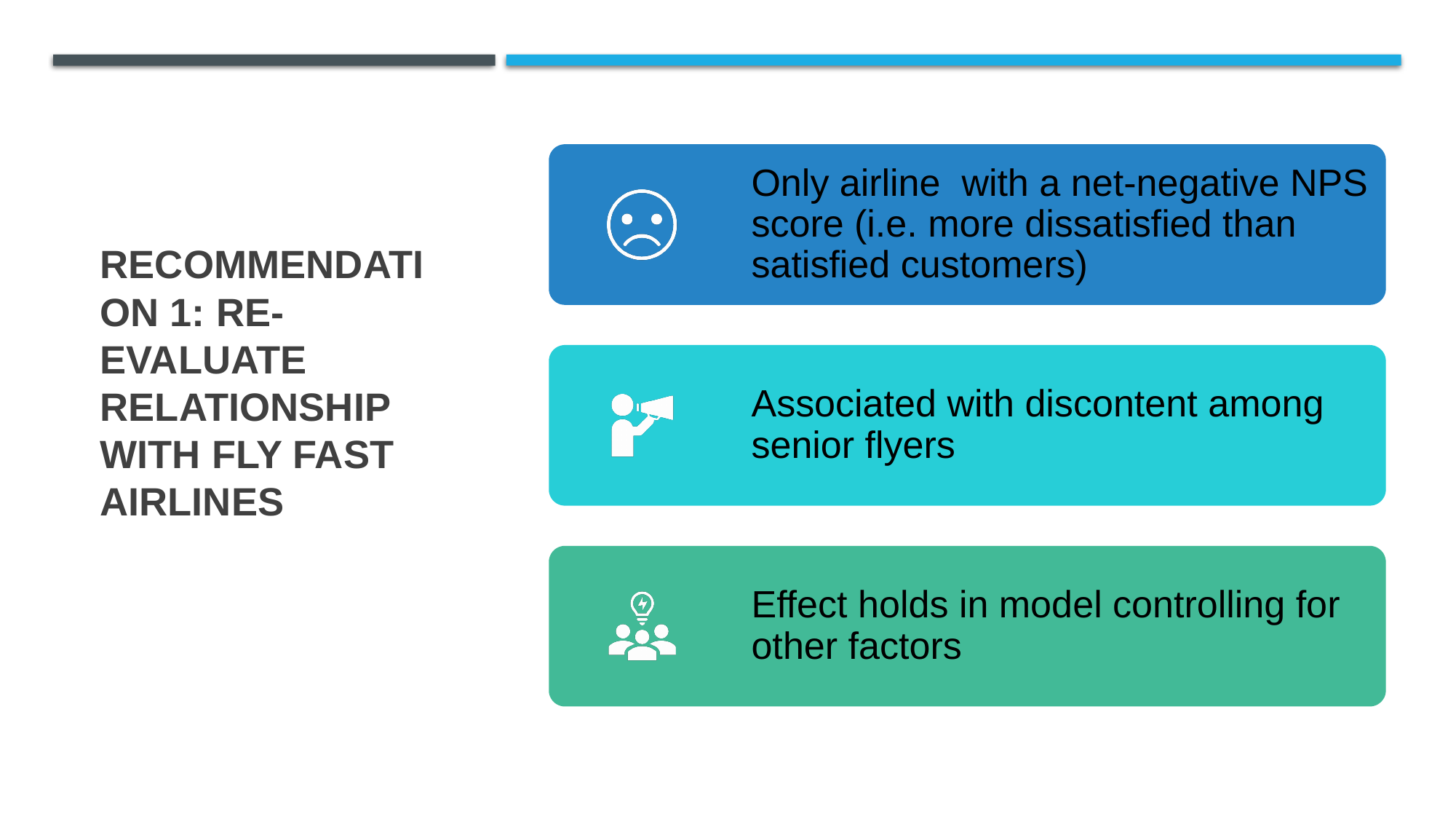

# Recommendation 1: Re-evaluate relationship with Fly Fast Airlines
Only airline  with a net-negative NPS score (i.e. more dissatisfied than satisfied customers)
Associated with discontent among senior flyers
Effect holds in model controlling for other factors